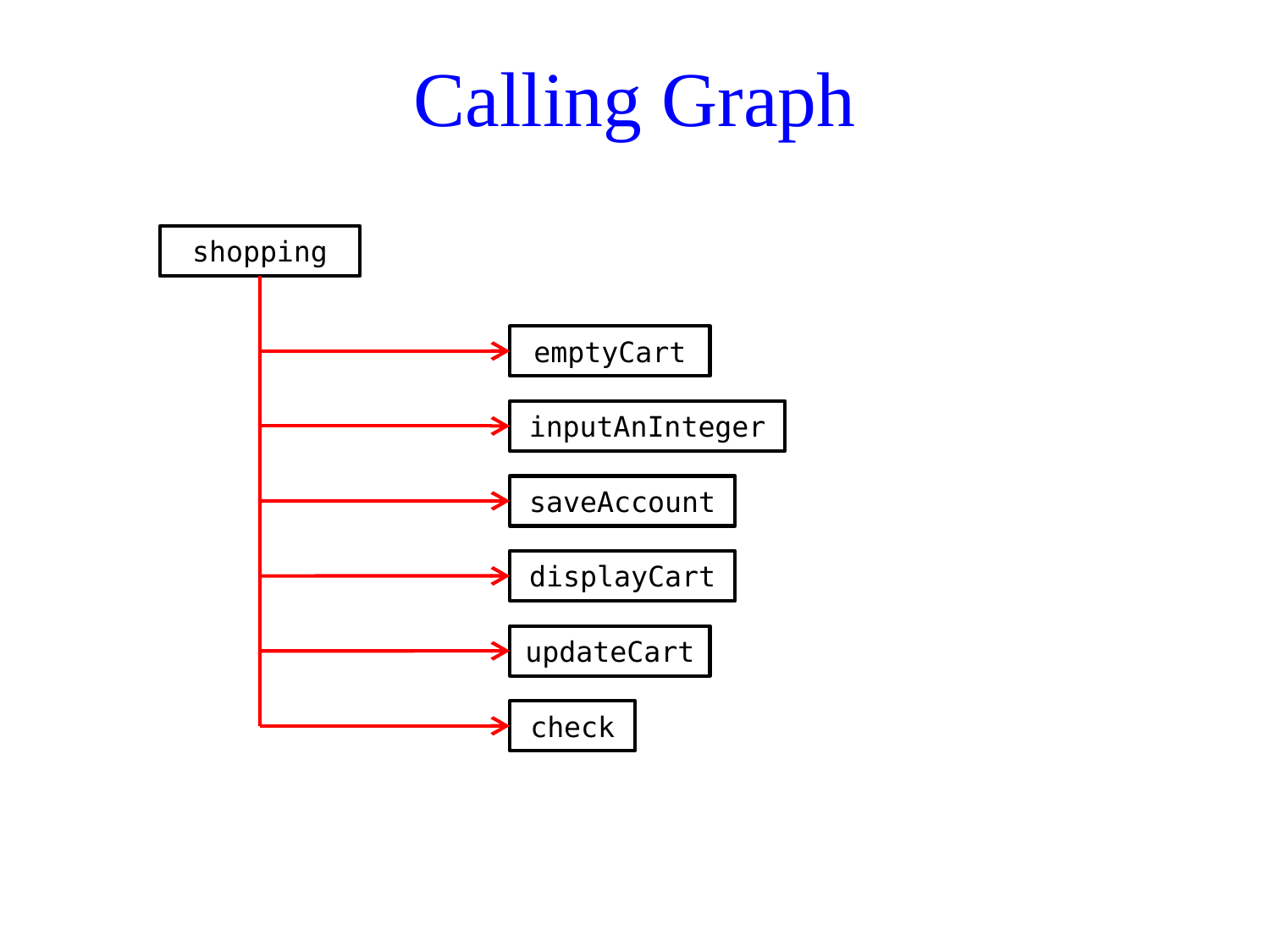

# Calling Graph
shopping
emptyCart
inputAnInteger
saveAccount
displayCart
updateCart
check